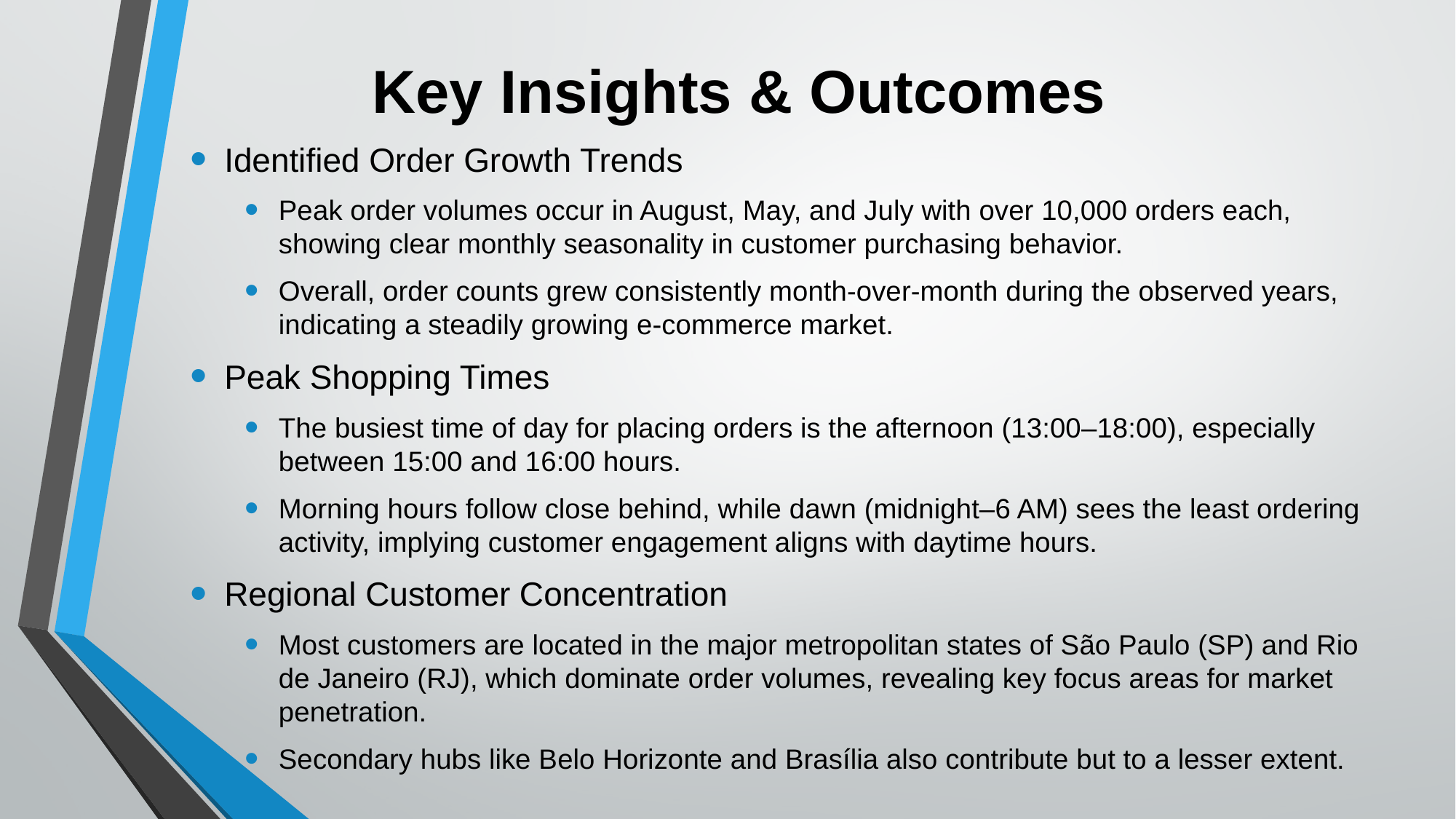

# Key Insights & Outcomes
Identified Order Growth Trends
Peak order volumes occur in August, May, and July with over 10,000 orders each, showing clear monthly seasonality in customer purchasing behavior.
Overall, order counts grew consistently month-over-month during the observed years, indicating a steadily growing e-commerce market.
Peak Shopping Times
The busiest time of day for placing orders is the afternoon (13:00–18:00), especially between 15:00 and 16:00 hours.
Morning hours follow close behind, while dawn (midnight–6 AM) sees the least ordering activity, implying customer engagement aligns with daytime hours.
Regional Customer Concentration
Most customers are located in the major metropolitan states of São Paulo (SP) and Rio de Janeiro (RJ), which dominate order volumes, revealing key focus areas for market penetration.
Secondary hubs like Belo Horizonte and Brasília also contribute but to a lesser extent.